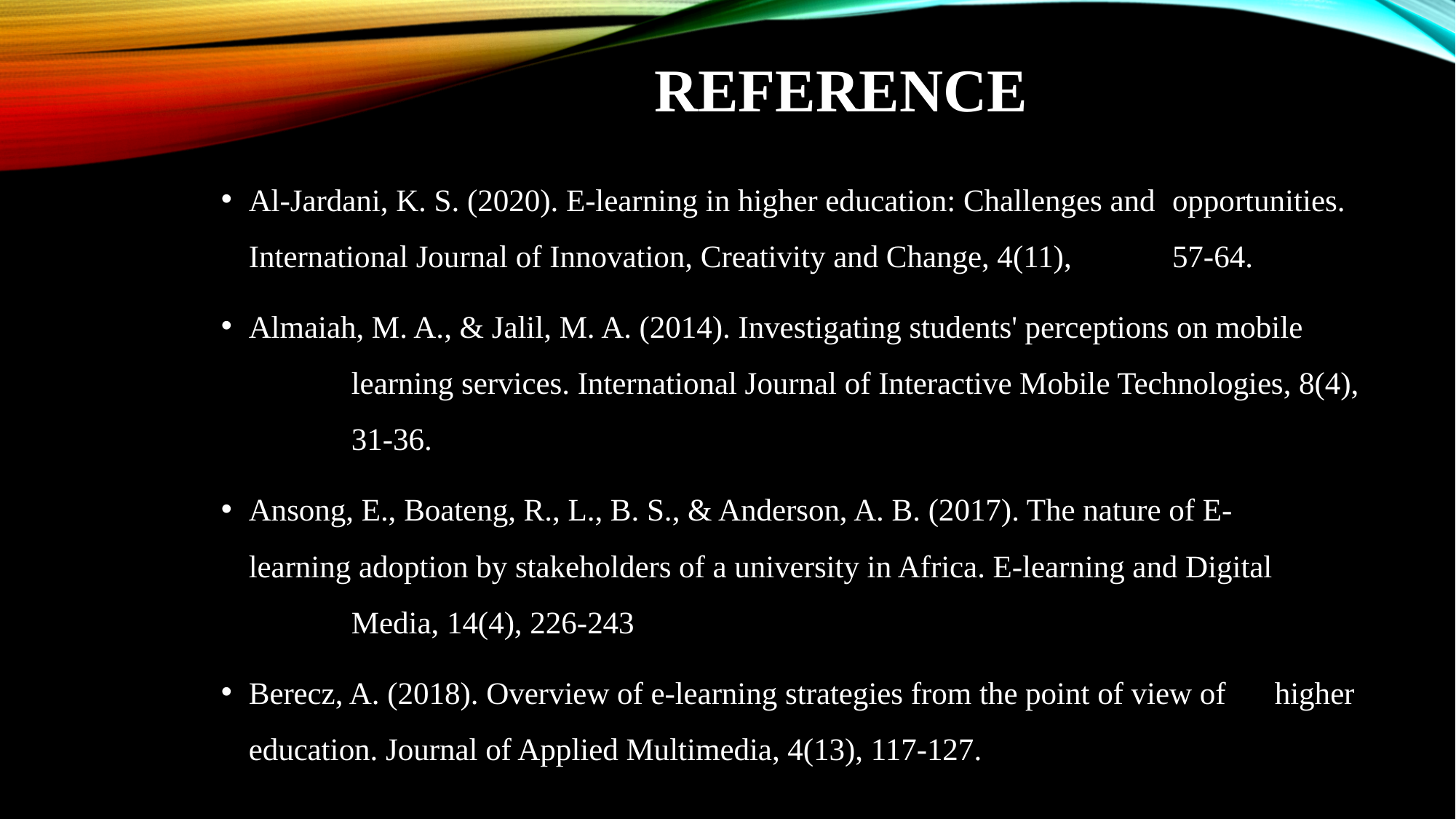

# Reference
Al-Jardani, K. S. (2020). E-learning in higher education: Challenges and 	opportunities. International Journal of Innovation, Creativity and Change, 4(11), 	57-64.
Almaiah, M. A., & Jalil, M. A. (2014). Investigating students' perceptions on mobile 	learning services. International Journal of Interactive Mobile Technologies, 8(4), 	31-36.
Ansong, E., Boateng, R., L., B. S., & Anderson, A. B. (2017). The nature of E-	learning adoption by stakeholders of a university in Africa. E-learning and Digital 	Media, 14(4), 226-243
Berecz, A. (2018). Overview of e-learning strategies from the point of view of 	higher education. Journal of Applied Multimedia, 4(13), 117-127.